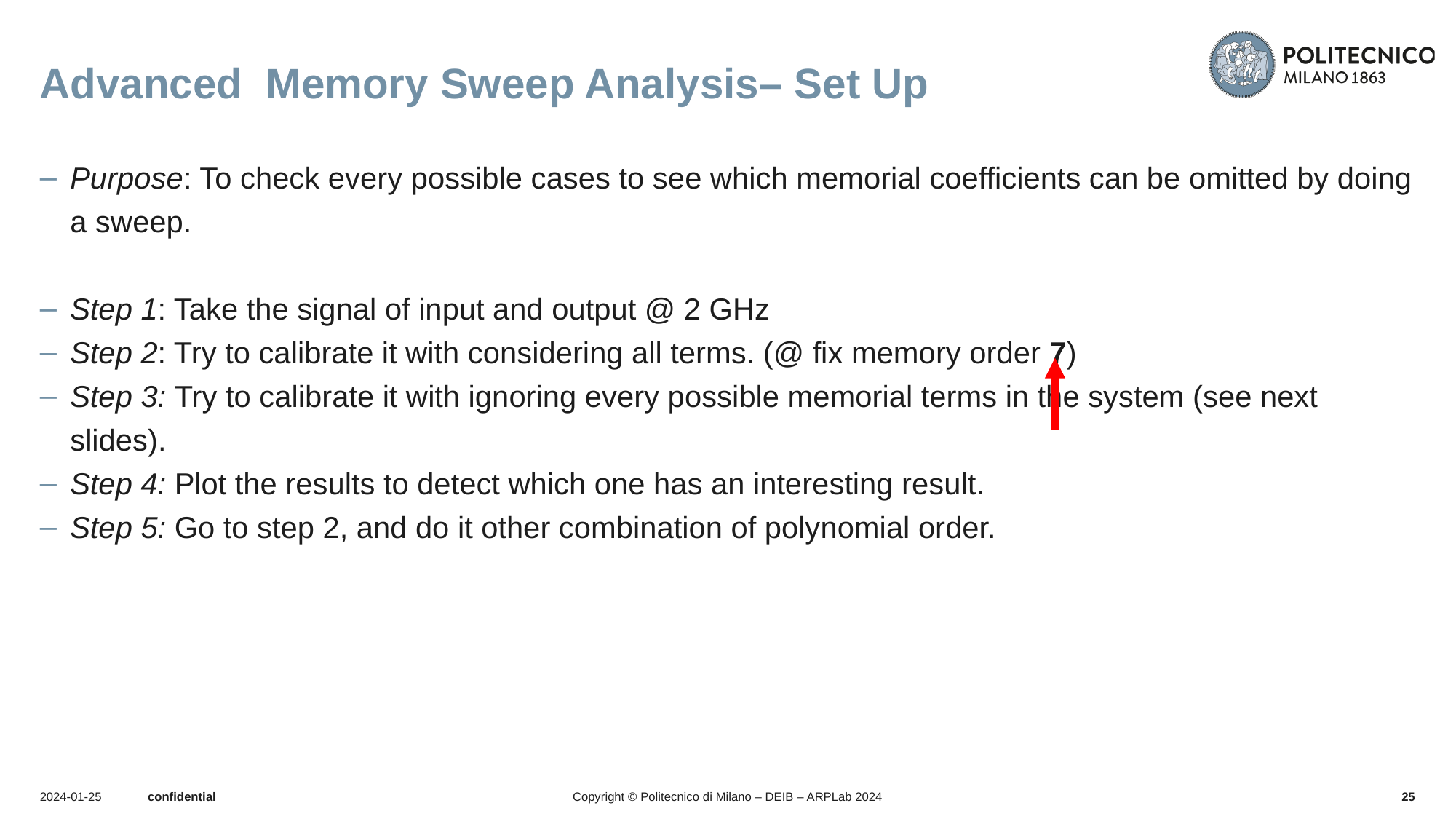

# Advanced  Memory Sweep Analysis– Set Up
Purpose: To check every possible cases to see which memorial coefficients can be omitted by doing a sweep.

Step 1: Take the signal of input and output @ 2 GHz
Step 2: Try to calibrate it with considering all terms. (@ fix memory order 7)
Step 3: Try to calibrate it with ignoring every possible memorial terms in the system (see next slides).
Step 4: Plot the results to detect which one has an interesting result.
Step 5: Go to step 2, and do it other combination of polynomial order.